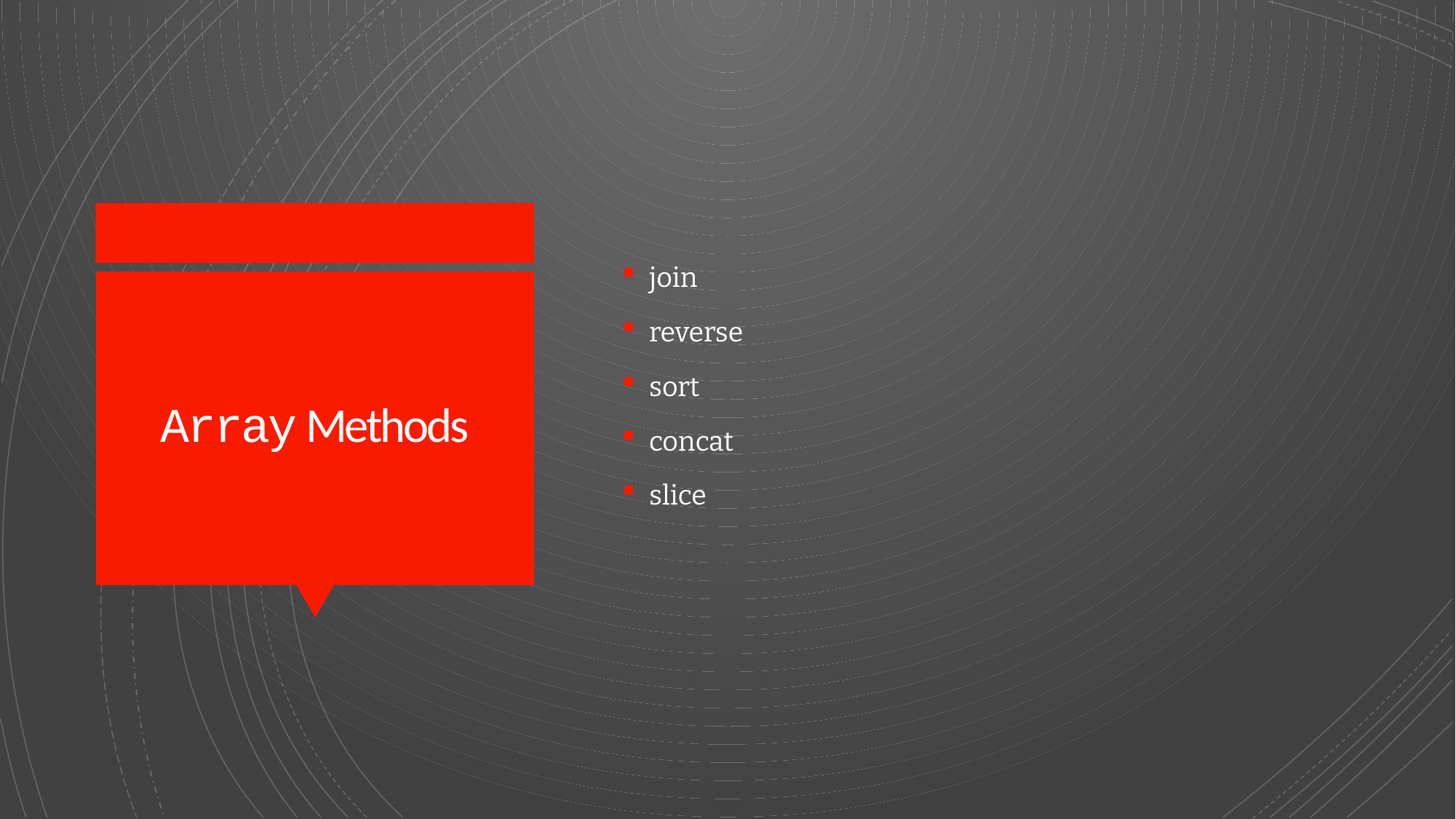

join
reverse
sort
concat
slice

# Array Methods